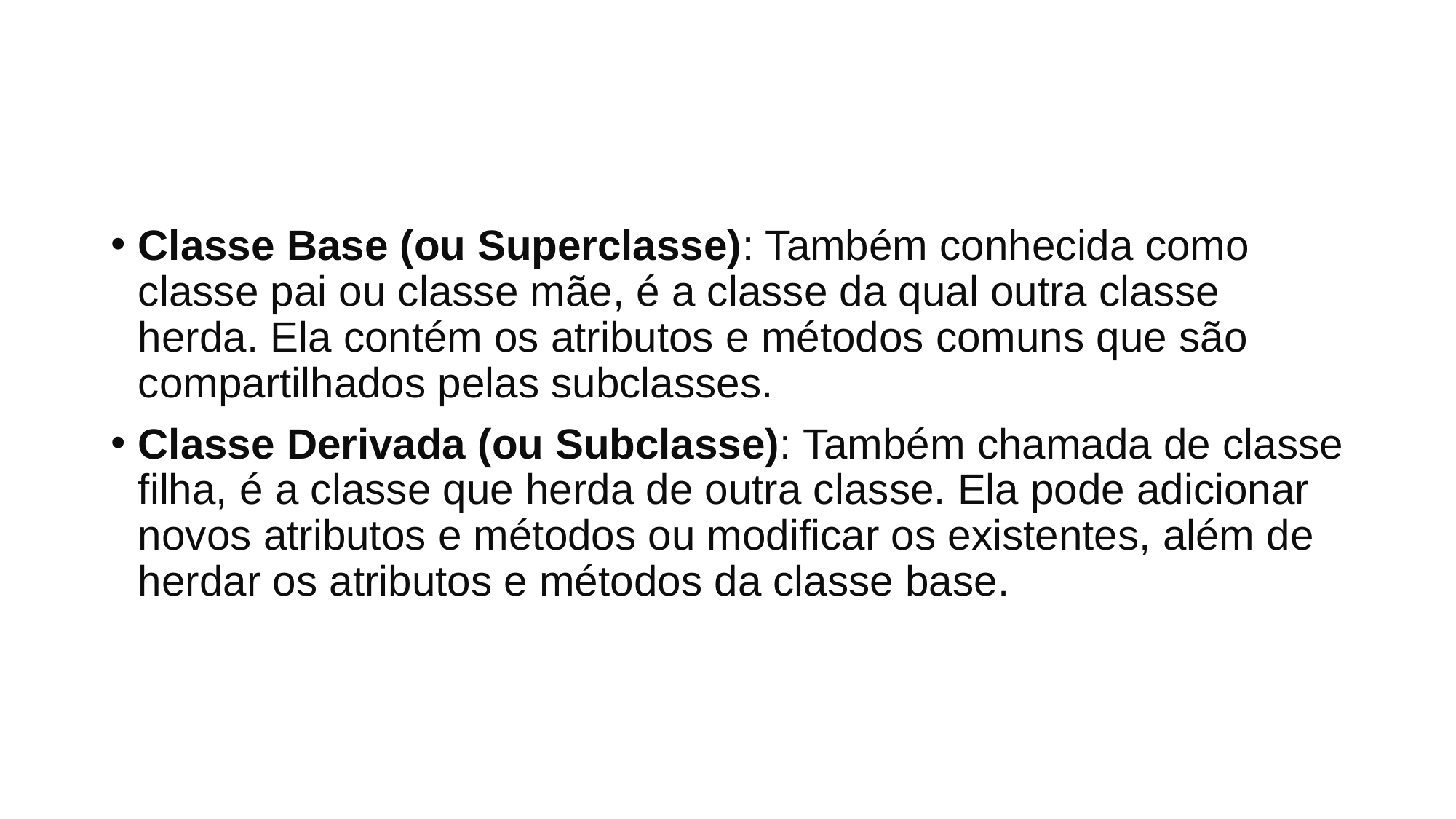

#
Classe Base (ou Superclasse): Também conhecida como classe pai ou classe mãe, é a classe da qual outra classe herda. Ela contém os atributos e métodos comuns que são compartilhados pelas subclasses.
Classe Derivada (ou Subclasse): Também chamada de classe filha, é a classe que herda de outra classe. Ela pode adicionar novos atributos e métodos ou modificar os existentes, além de herdar os atributos e métodos da classe base.